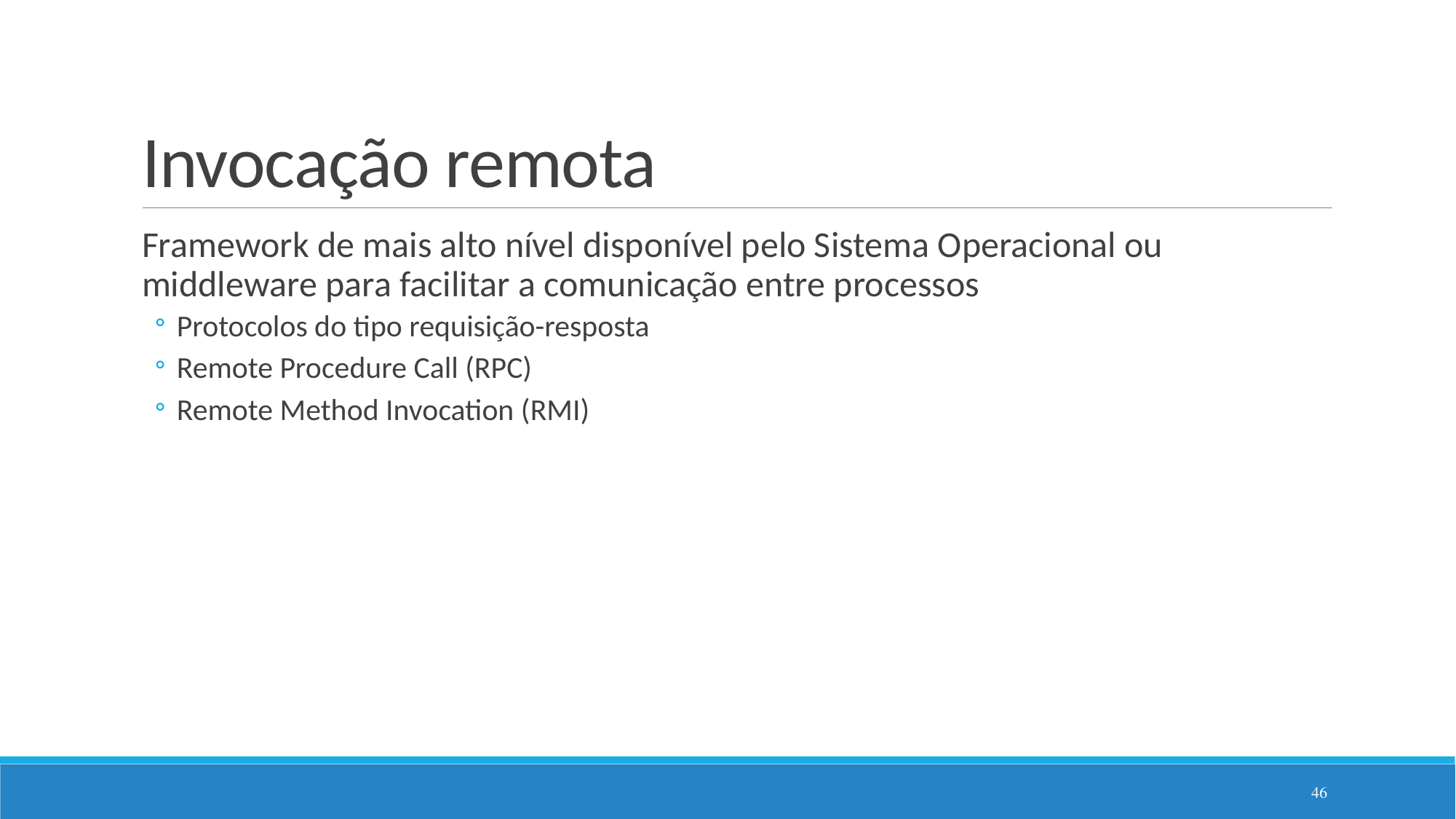

# Invocação remota
Framework de mais alto nível disponível pelo Sistema Operacional ou middleware para facilitar a comunicação entre processos
Protocolos do tipo requisição-resposta
Remote Procedure Call (RPC)
Remote Method Invocation (RMI)

46